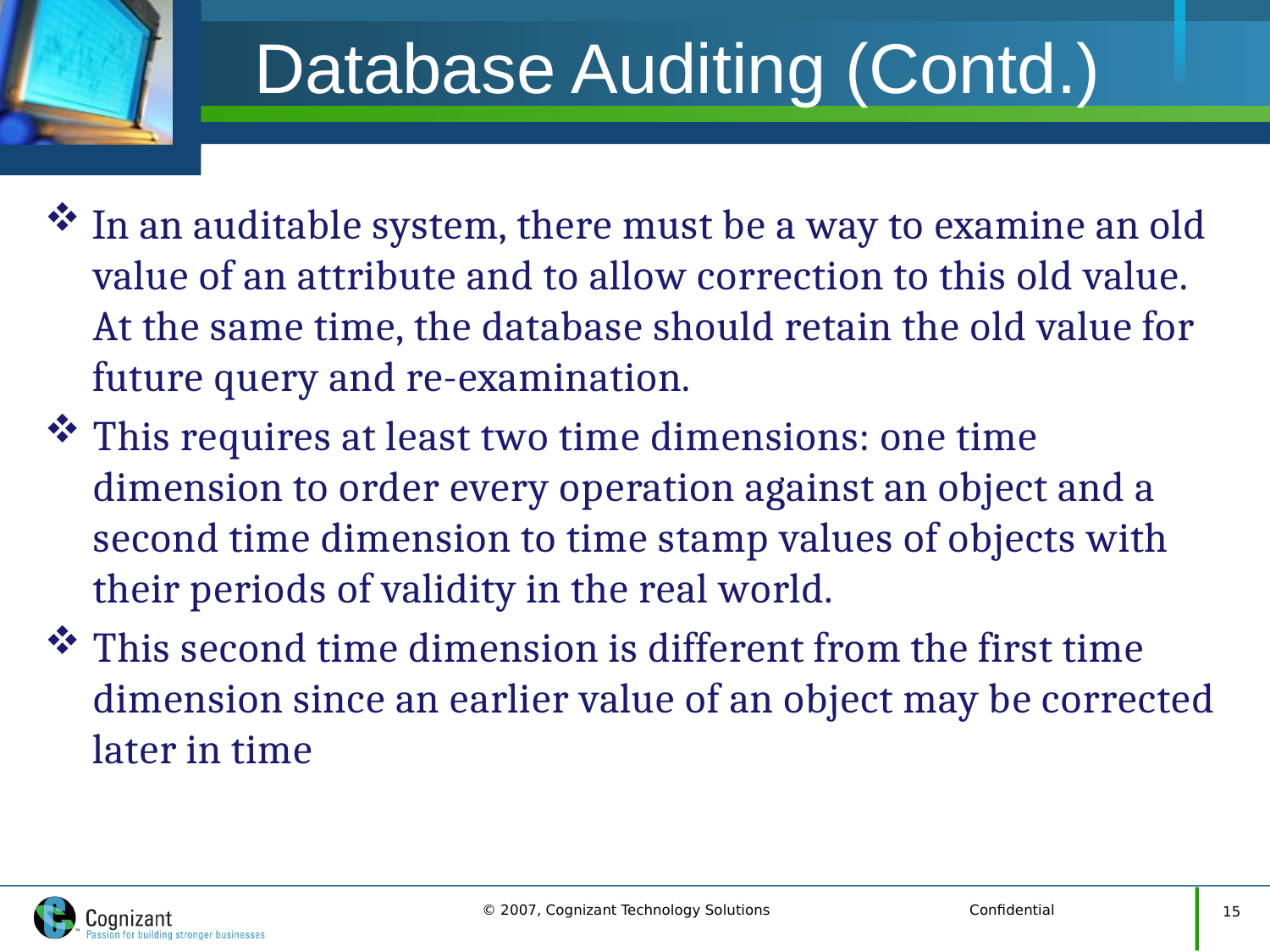

# Database Auditing (Contd.)
In an auditable system, there must be a way to examine an old value of an attribute and to allow correction to this old value. At the same time, the database should retain the old value for future query and re-examination.
This requires at least two time dimensions: one time dimension to order every operation against an object and a second time dimension to time stamp values of objects with their periods of validity in the real world.
This second time dimension is different from the first time dimension since an earlier value of an object may be corrected later in time
15